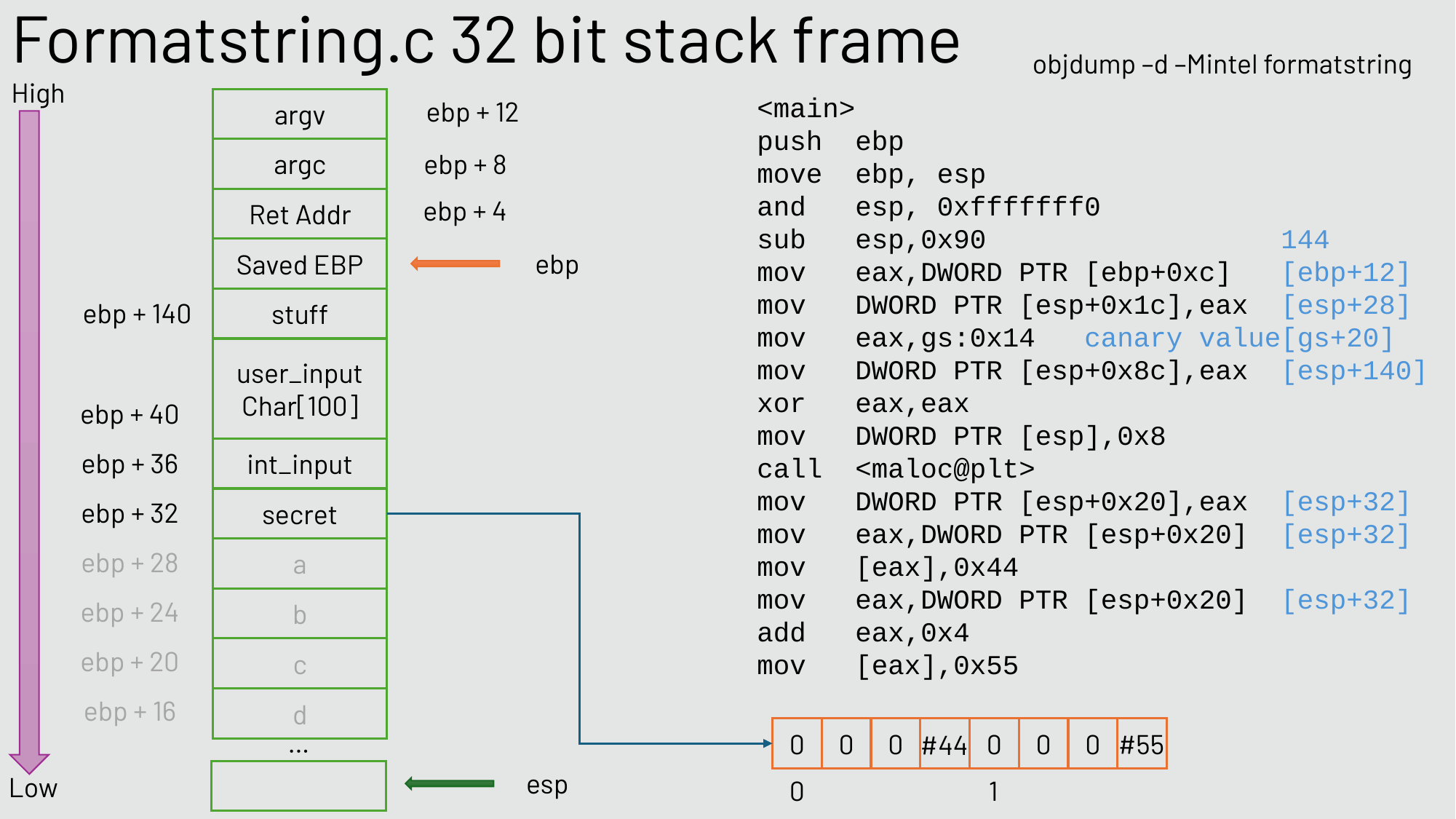

# Formatstring.c 32 bit stack frame
objdump –d –Mintel formatstring
High
<main>
push  ebp
move  ebp, esp
and   esp, 0xfffffff0
sub   esp,0x90                  144
mov   eax,DWORD PTR [ebp+0xc]   [ebp+12]
mov   DWORD PTR [esp+0x1c],eax  [esp+28]
mov   eax,gs:0x14   canary value[gs+20]
mov   DWORD PTR [esp+0x8c],eax  [esp+140]
xor   eax,eax
mov   DWORD PTR [esp],0x8
call  <maloc@plt>
mov   DWORD PTR [esp+0x20],eax  [esp+32]
mov   eax,DWORD PTR [esp+0x20]  [esp+32]
mov   [eax],0x44
mov   eax,DWORD PTR [esp+0x20]  [esp+32]
add   eax,0x4
mov   [eax],0x55

argv
ebp + 12

argc
ebp + 8
ebp + 4
Ret Addr
Saved EBP
ebp

stuff
ebp + 140
user_input
Char[100]
ebp + 40
int_input
ebp + 36
secret
ebp + 32
a
ebp + 28
b
ebp + 24
c
ebp + 20
ebp + 16
d
0
0
0

0
0
0

…
#55
#44

esp
Low
0
1